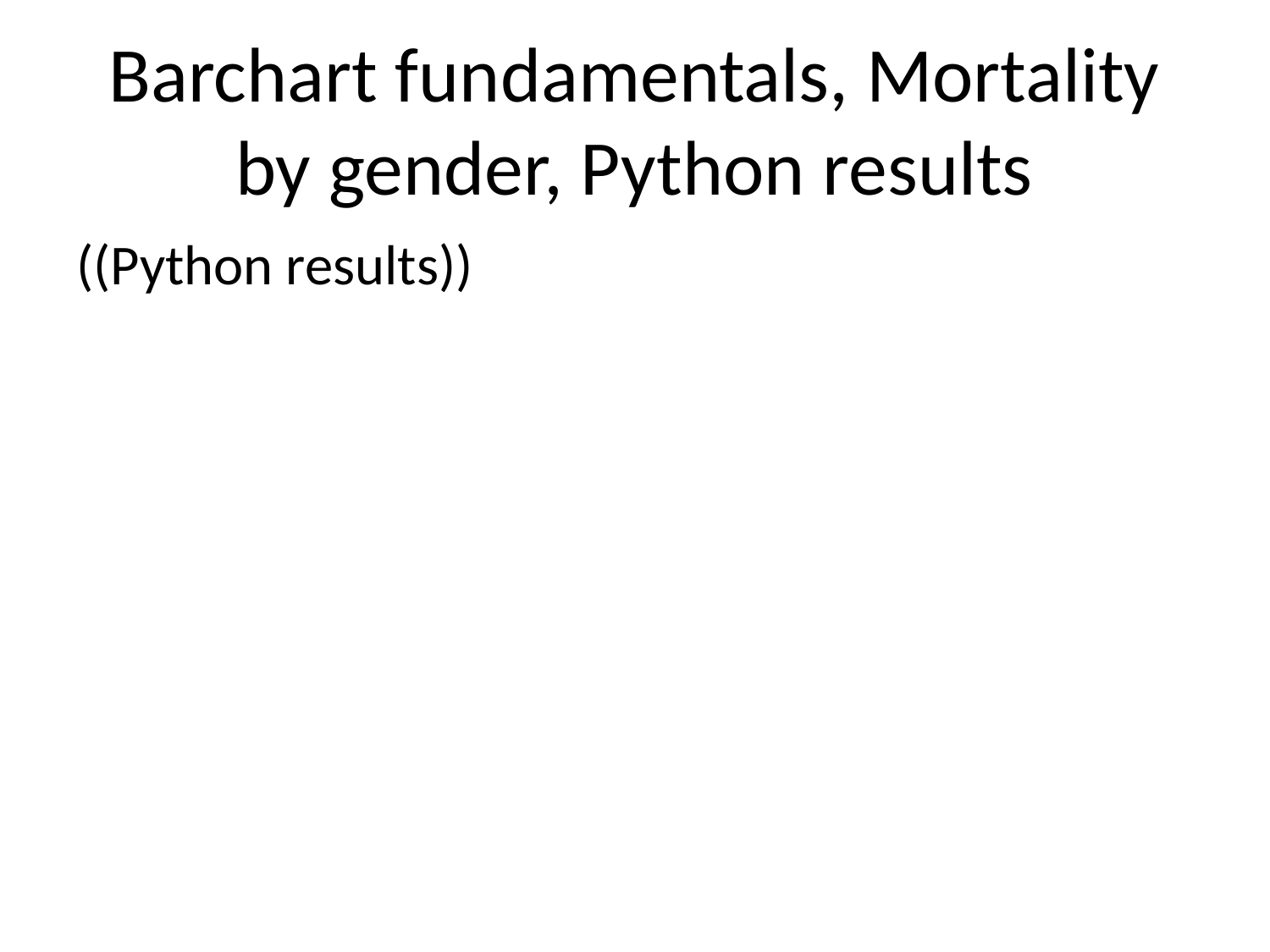

# Barchart fundamentals, Mortality by gender, Python results
((Python results))